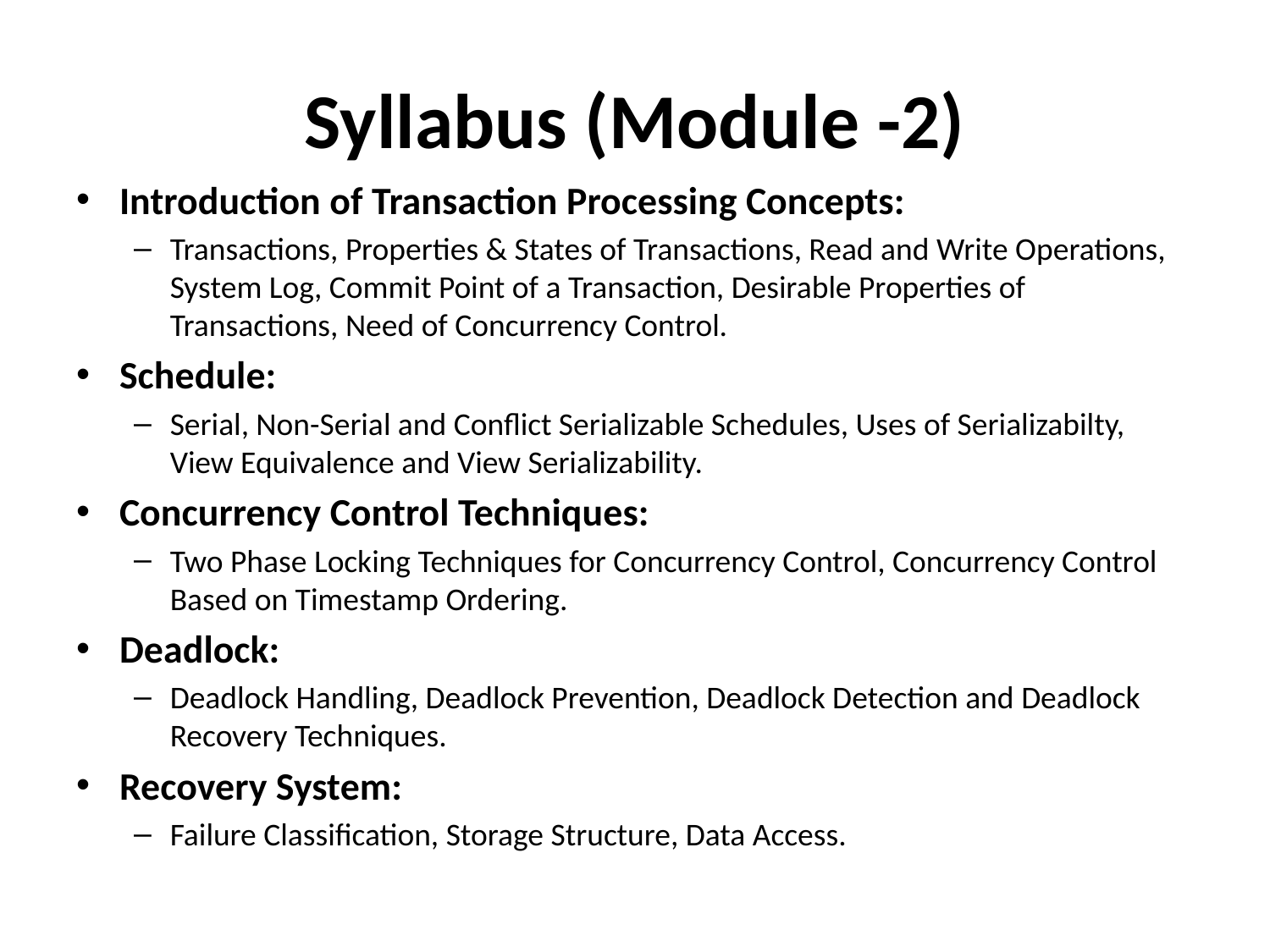

# Syllabus (Module -2)
Introduction of Transaction Processing Concepts:
Transactions, Properties & States of Transactions, Read and Write Operations, System Log, Commit Point of a Transaction, Desirable Properties of Transactions, Need of Concurrency Control.
Schedule:
Serial, Non-Serial and Conflict Serializable Schedules, Uses of Serializabilty, View Equivalence and View Serializability.
Concurrency Control Techniques:
Two Phase Locking Techniques for Concurrency Control, Concurrency Control Based on Timestamp Ordering.
Deadlock:
Deadlock Handling, Deadlock Prevention, Deadlock Detection and Deadlock Recovery Techniques.
Recovery System:
Failure Classification, Storage Structure, Data Access.